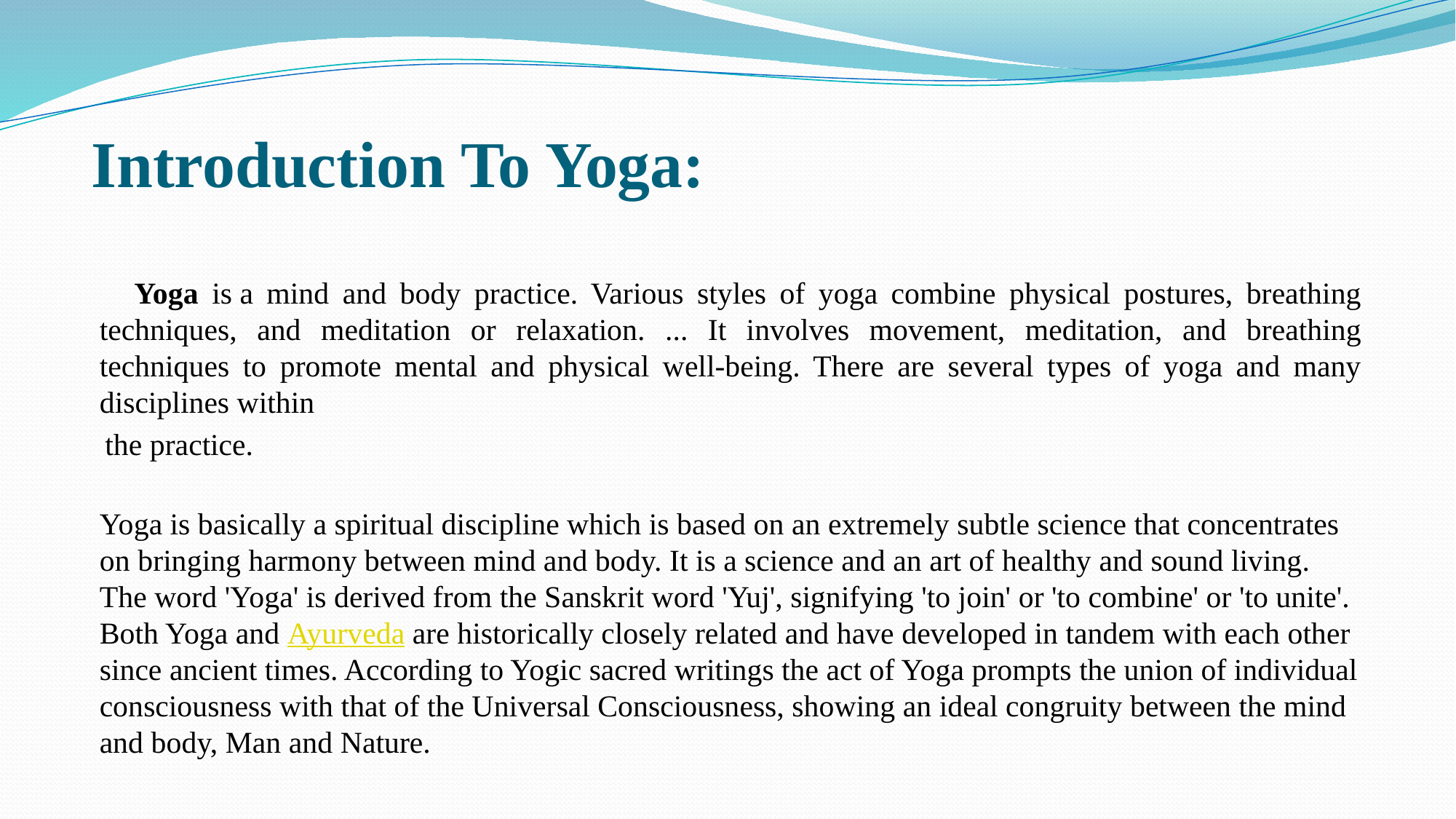

# Introduction To Yoga:
     Yoga is a mind and body practice. Various styles of yoga combine physical postures, breathing techniques, and meditation or relaxation. ... It involves movement, meditation, and breathing techniques to promote mental and physical well-being. There are several types of yoga and many disciplines within
     the practice.
Yoga is basically a spiritual discipline which is based on an extremely subtle science that concentrates on bringing harmony between mind and body. It is a science and an art of healthy and sound living. The word 'Yoga' is derived from the Sanskrit word 'Yuj', signifying 'to join' or 'to combine' or 'to unite'. Both Yoga and Ayurveda are historically closely related and have developed in tandem with each other since ancient times. According to Yogic sacred writings the act of Yoga prompts the union of individual consciousness with that of the Universal Consciousness, showing an ideal congruity between the mind and body, Man and Nature.